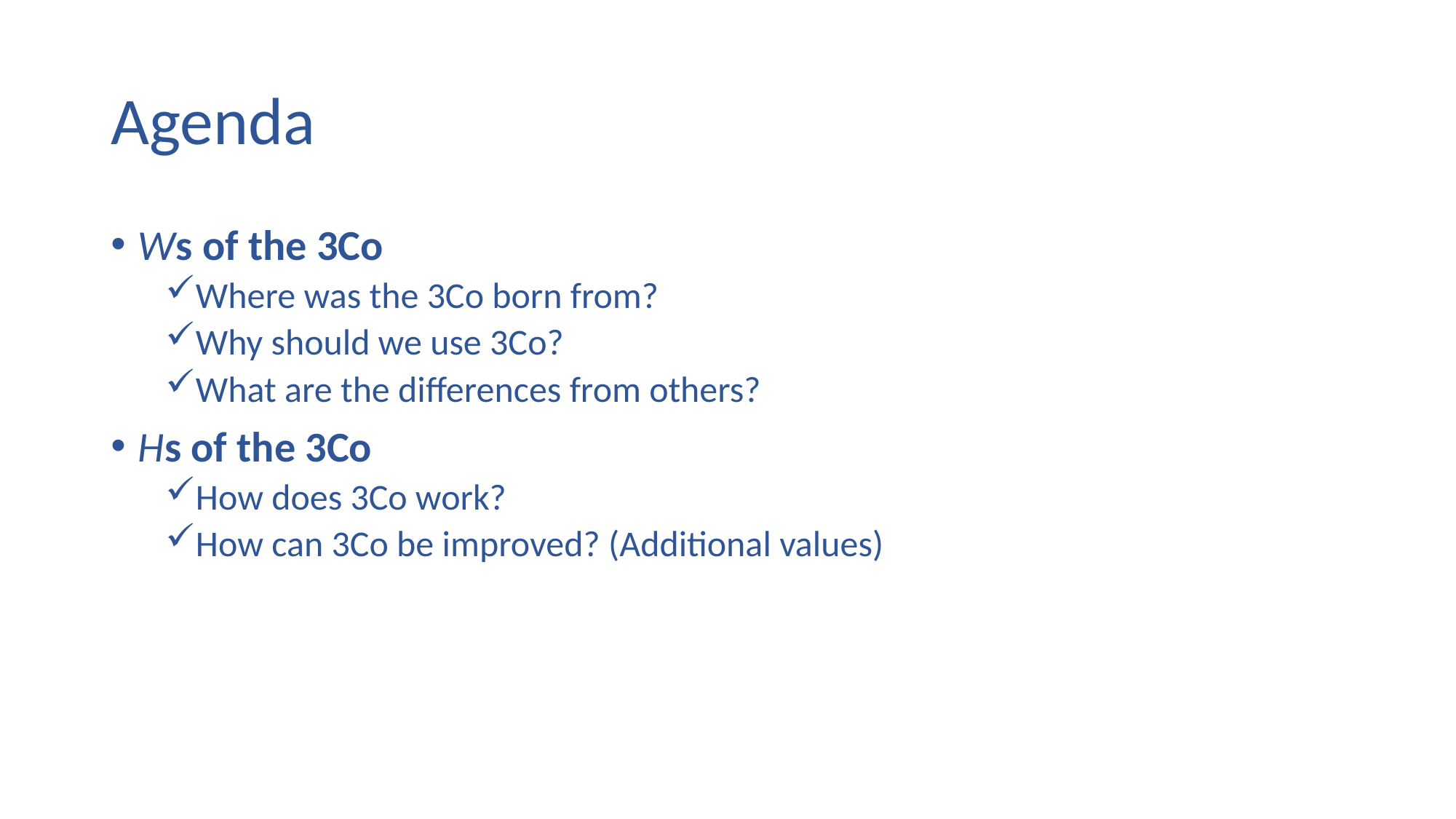

# Agenda
Ws of the 3Co
Where was the 3Co born from?
Why should we use 3Co?
What are the differences from others?
Hs of the 3Co
How does 3Co work?
How can 3Co be improved? (Additional values)